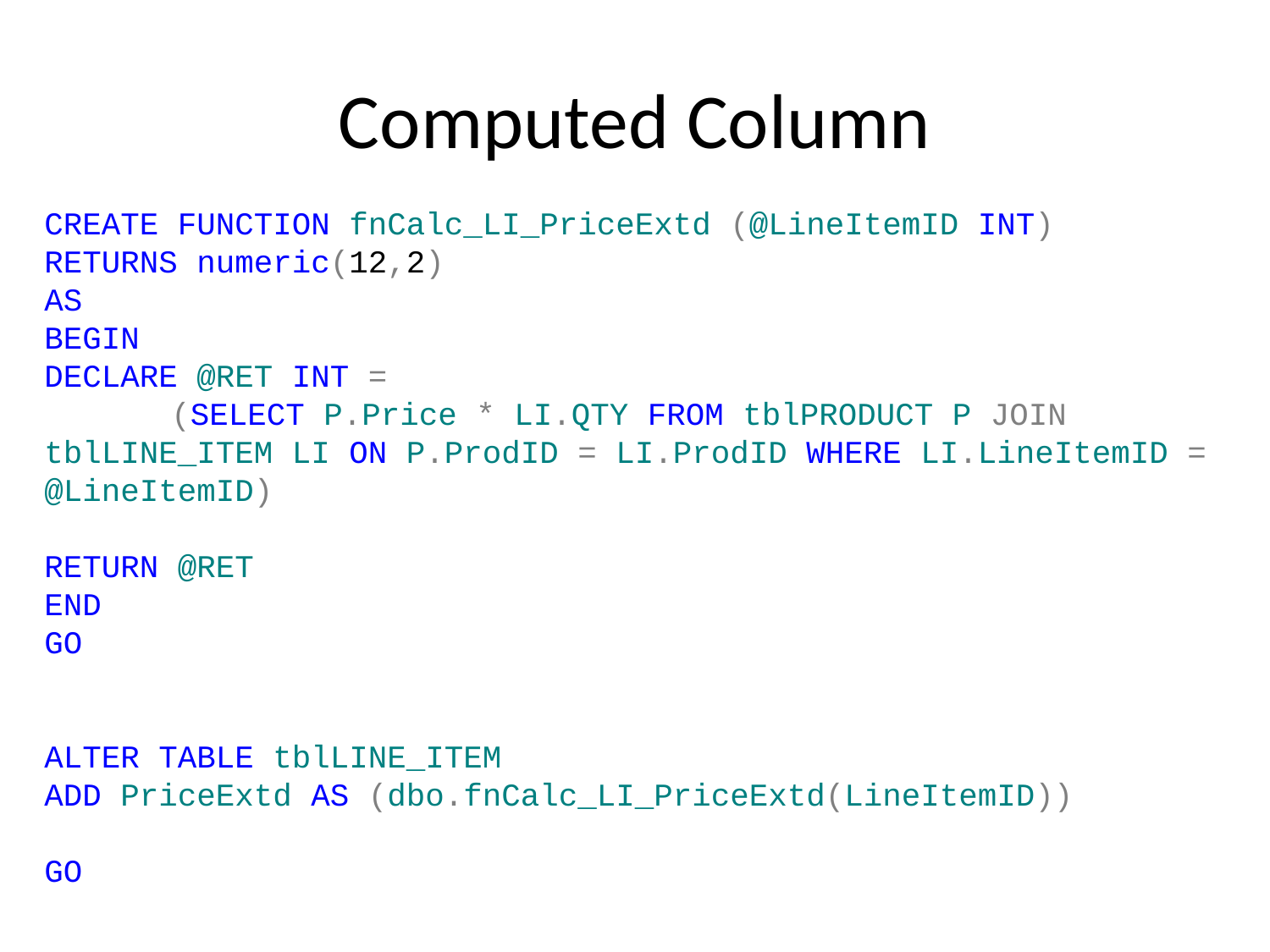

# Computed Column
CREATE FUNCTION fnCalc_LI_PriceExtd (@LineItemID INT)
RETURNS numeric(12,2)
AS
BEGIN
DECLARE @RET INT =
	(SELECT P.Price * LI.QTY FROM tblPRODUCT P JOIN tblLINE_ITEM LI ON P.ProdID = LI.ProdID WHERE LI.LineItemID = @LineItemID)

RETURN @RET
END
GO

ALTER TABLE tblLINE_ITEM
ADD PriceExtd AS (dbo.fnCalc_LI_PriceExtd(LineItemID))

GO